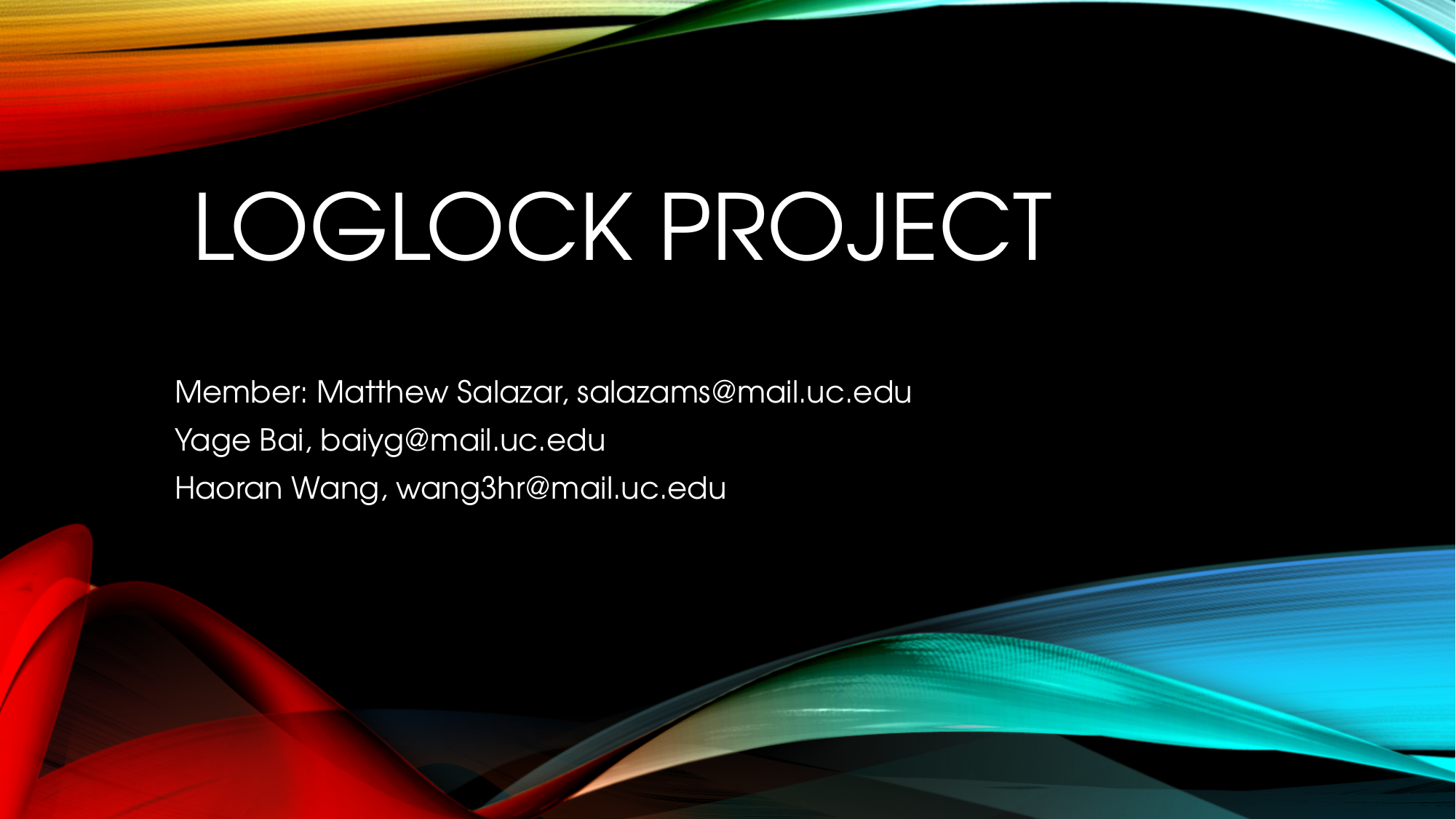

# Loglock project
Member: Matthew Salazar, salazams@mail.uc.edu
Yage Bai, baiyg@mail.uc.edu
Haoran Wang, wang3hr@mail.uc.edu